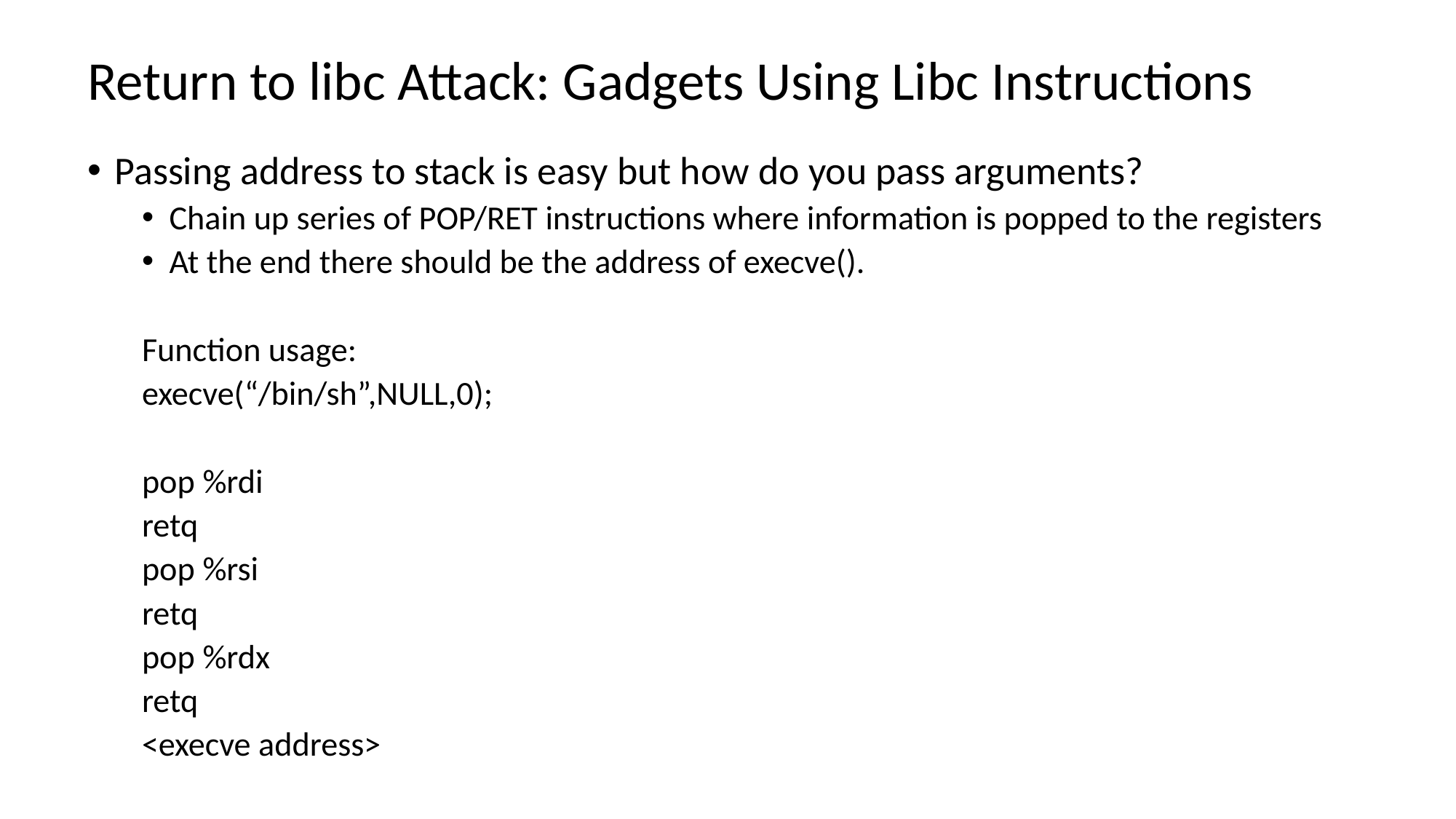

# Return to libc Attack: Gadgets Using Libc Instructions
Passing address to stack is easy but how do you pass arguments?
Chain up series of POP/RET instructions where information is popped to the registers
At the end there should be the address of execve().

Function usage:
execve(“/bin/sh”,NULL,0);

pop %rdi
retq
pop %rsi
retq
pop %rdx
retq
<execve address>